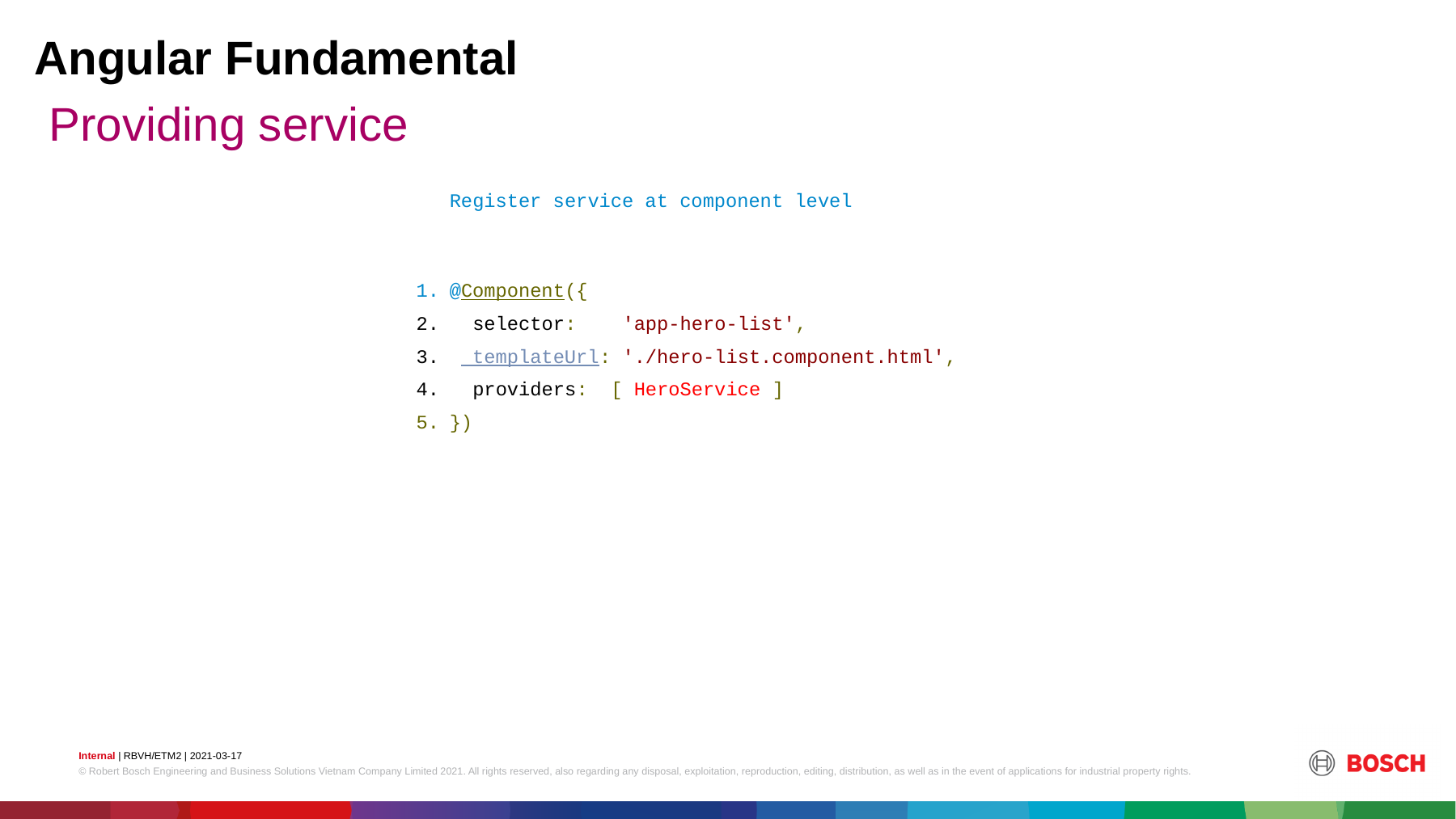

Angular Fundamental
# Providing service
Register service at component level

@Component({
  selector:    'app-hero-list',
  templateUrl: './hero-list.component.html',
  providers:  [ HeroService ]
})